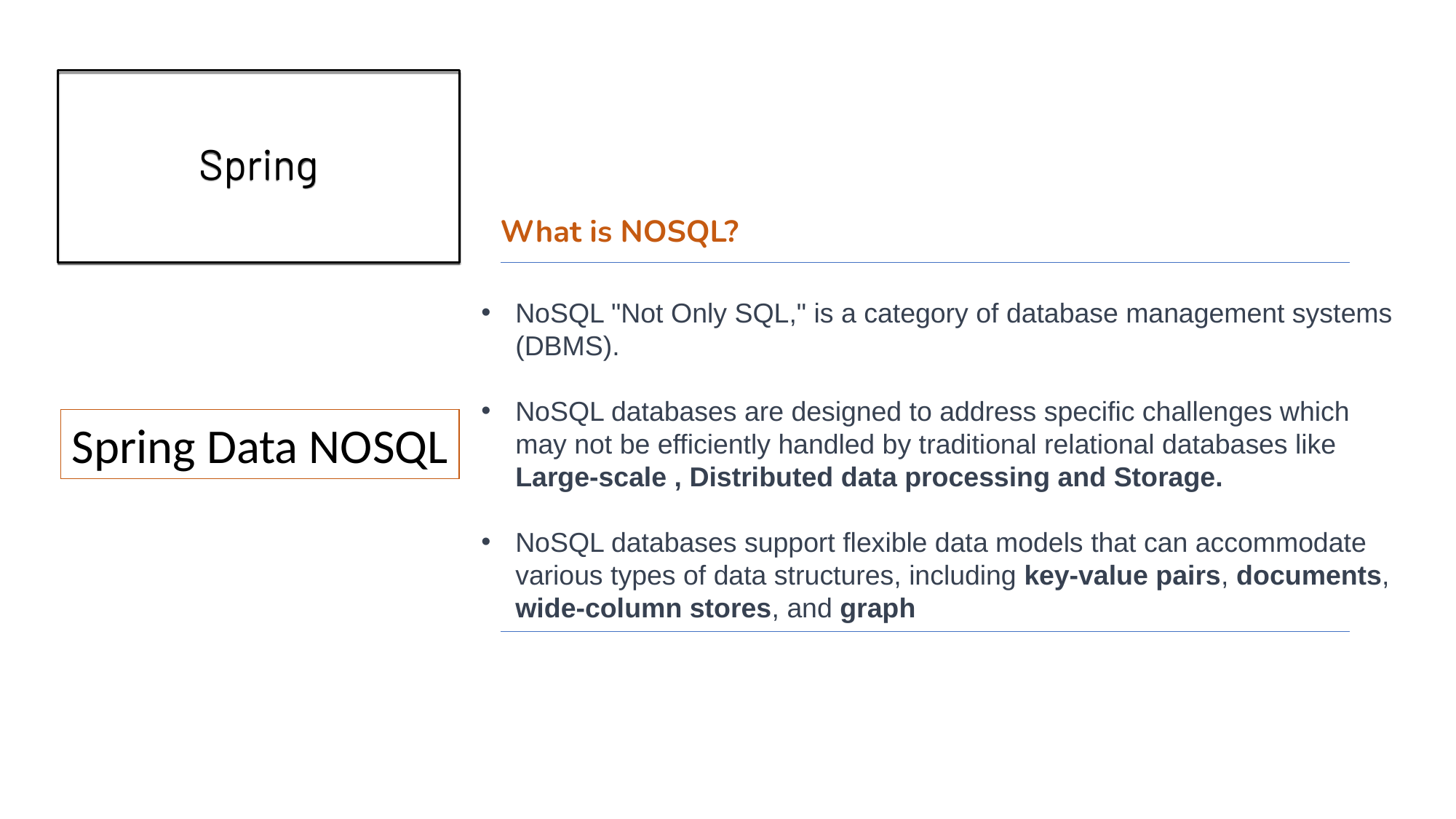

# Spring
What is NOSQL?
NoSQL "Not Only SQL," is a category of database management systems (DBMS).

NoSQL databases are designed to address specific challenges which may not be efficiently handled by traditional relational databases like Large-scale , Distributed data processing and Storage.

NoSQL databases support flexible data models that can accommodate various types of data structures, including key-value pairs, documents, wide-column stores, and graph

Spring Data NOSQL